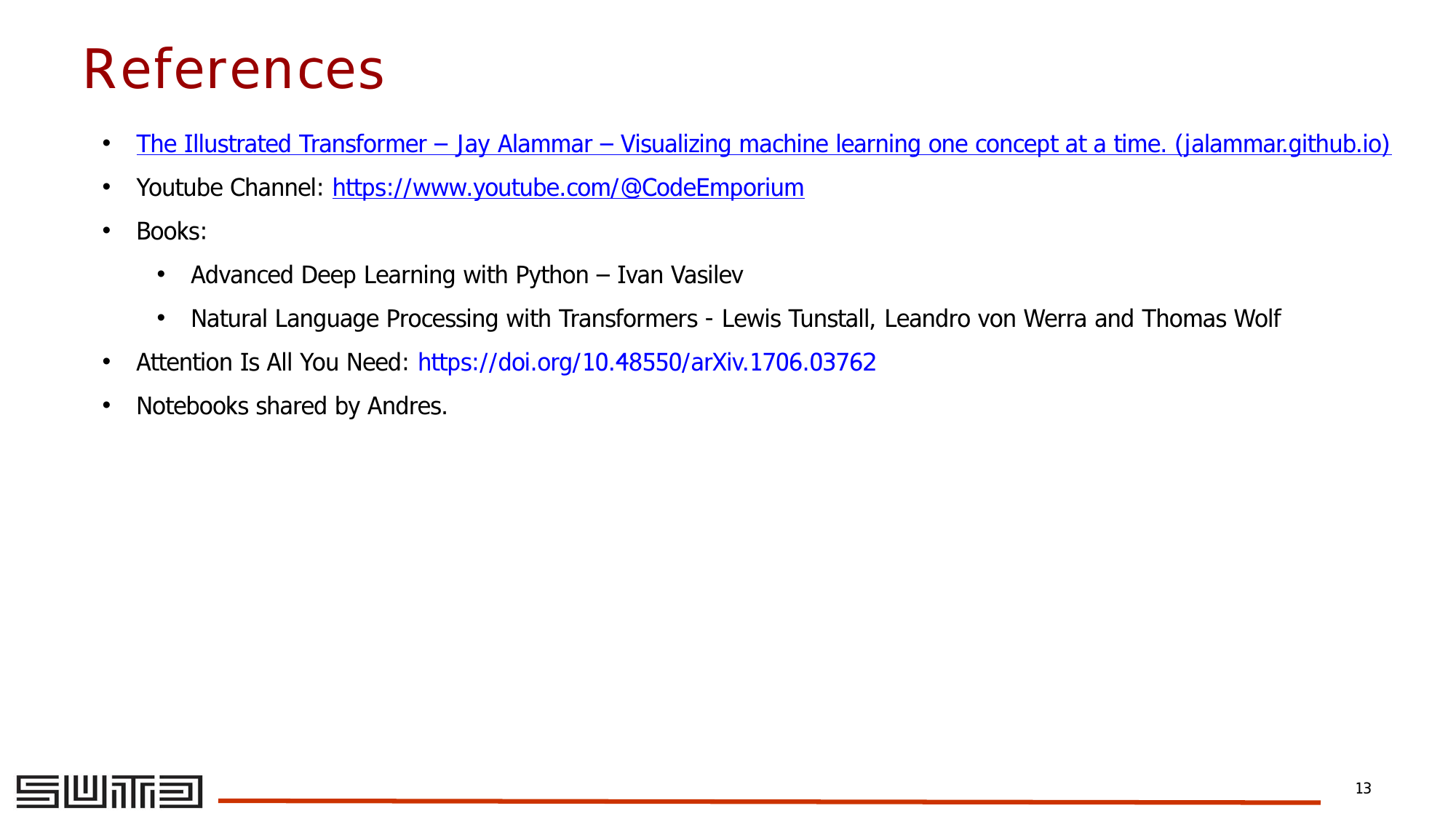

# References
The Illustrated Transformer – Jay Alammar – Visualizing machine learning one concept at a time. (jalammar.github.io)
Youtube Channel: https://www.youtube.com/@CodeEmporium
Books:
Advanced Deep Learning with Python – Ivan Vasilev
Natural Language Processing with Transformers - Lewis Tunstall, Leandro von Werra and Thomas Wolf
Attention Is All You Need: https://doi.org/10.48550/arXiv.1706.03762
Notebooks shared by Andres.
13